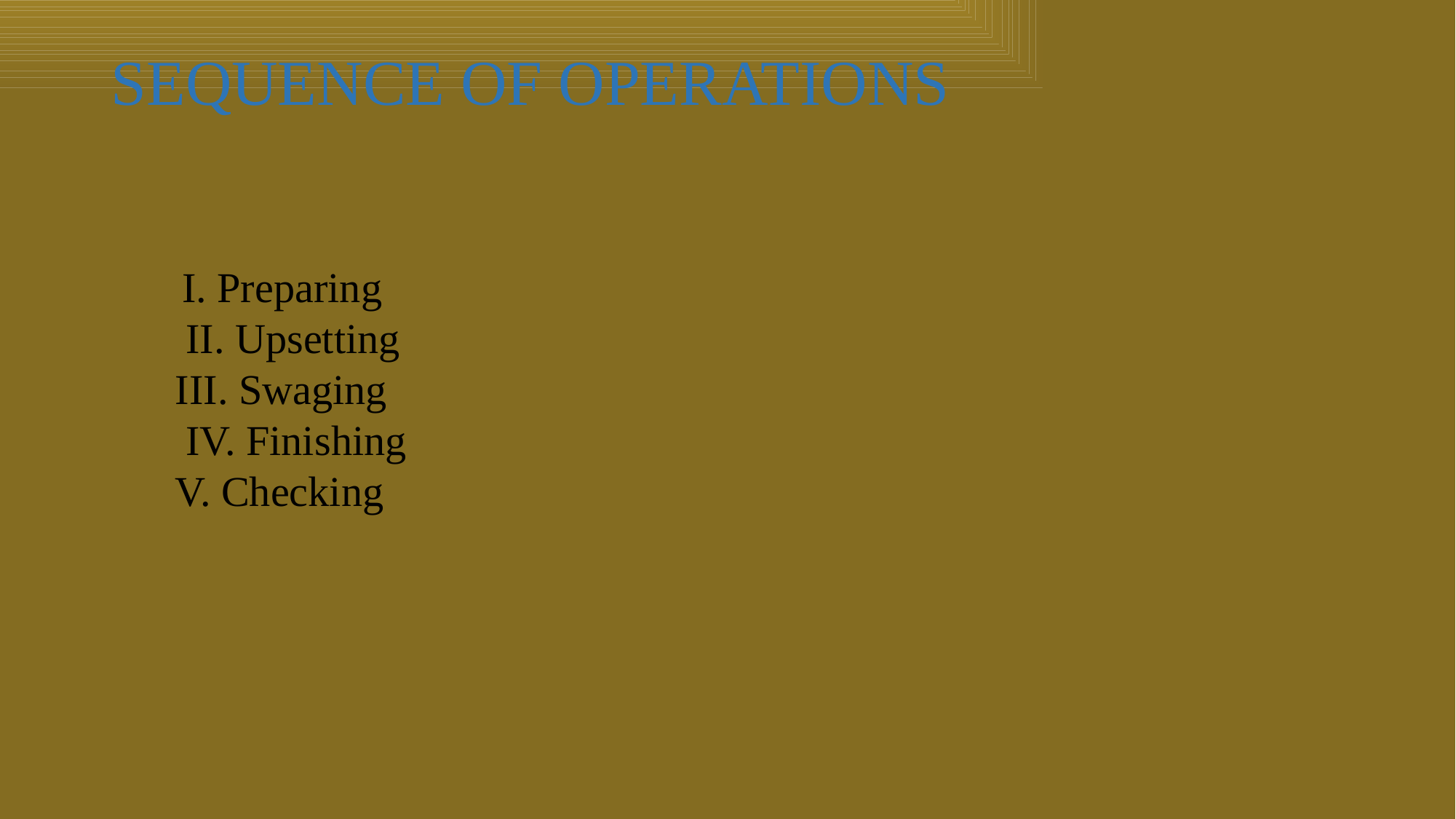

# SEQUENCE OF OPERATIONS

 I. Preparing
 II. Upsetting
III. Swaging
 IV. Finishing
V. Checking